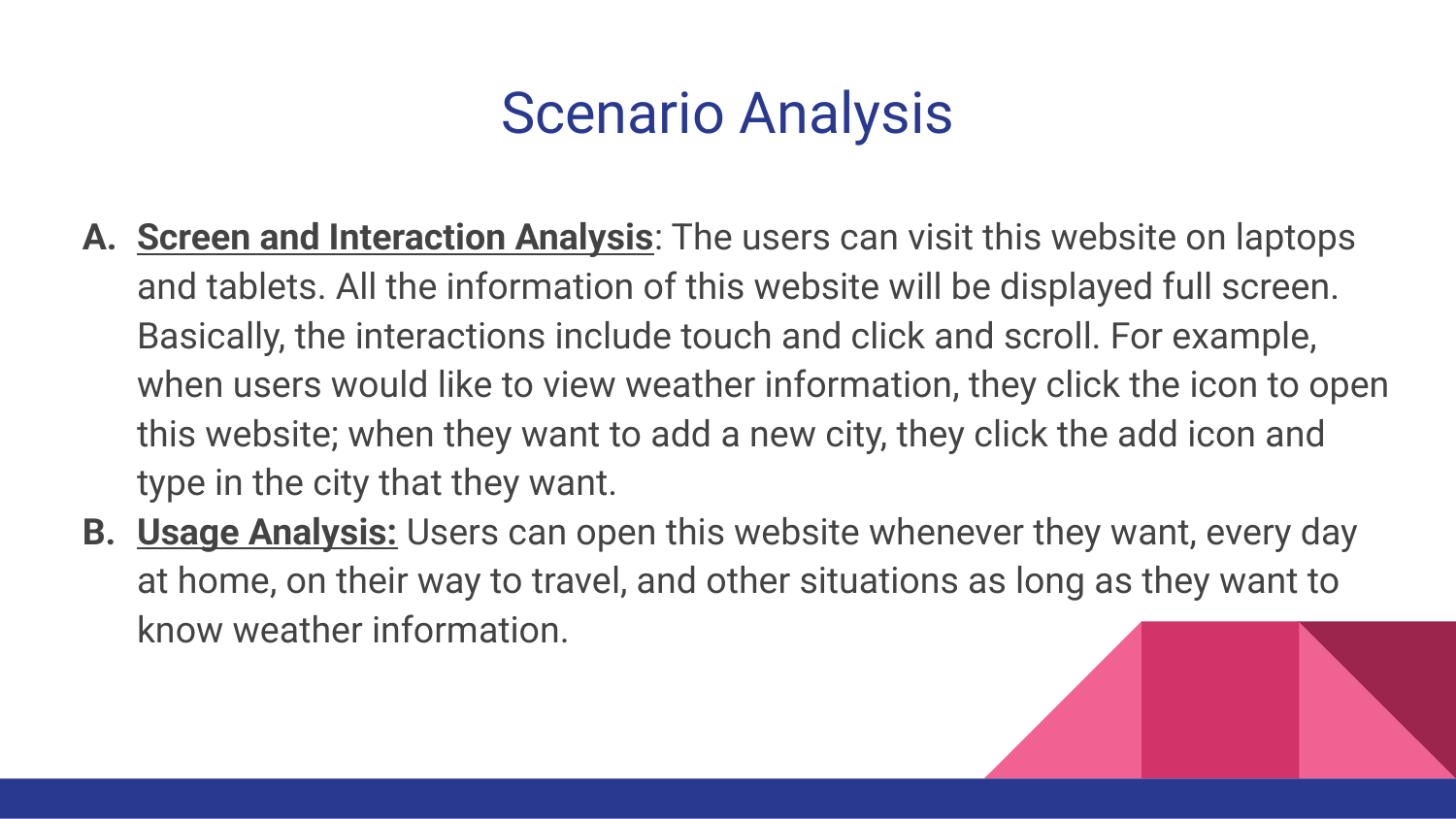

# Scenario Analysis
Screen and Interaction Analysis: The users can visit this website on laptops and tablets. All the information of this website will be displayed full screen. Basically, the interactions include touch and click and scroll. For example, when users would like to view weather information, they click the icon to open this website; when they want to add a new city, they click the add icon and type in the city that they want.
Usage Analysis: Users can open this website whenever they want, every day at home, on their way to travel, and other situations as long as they want to know weather information.